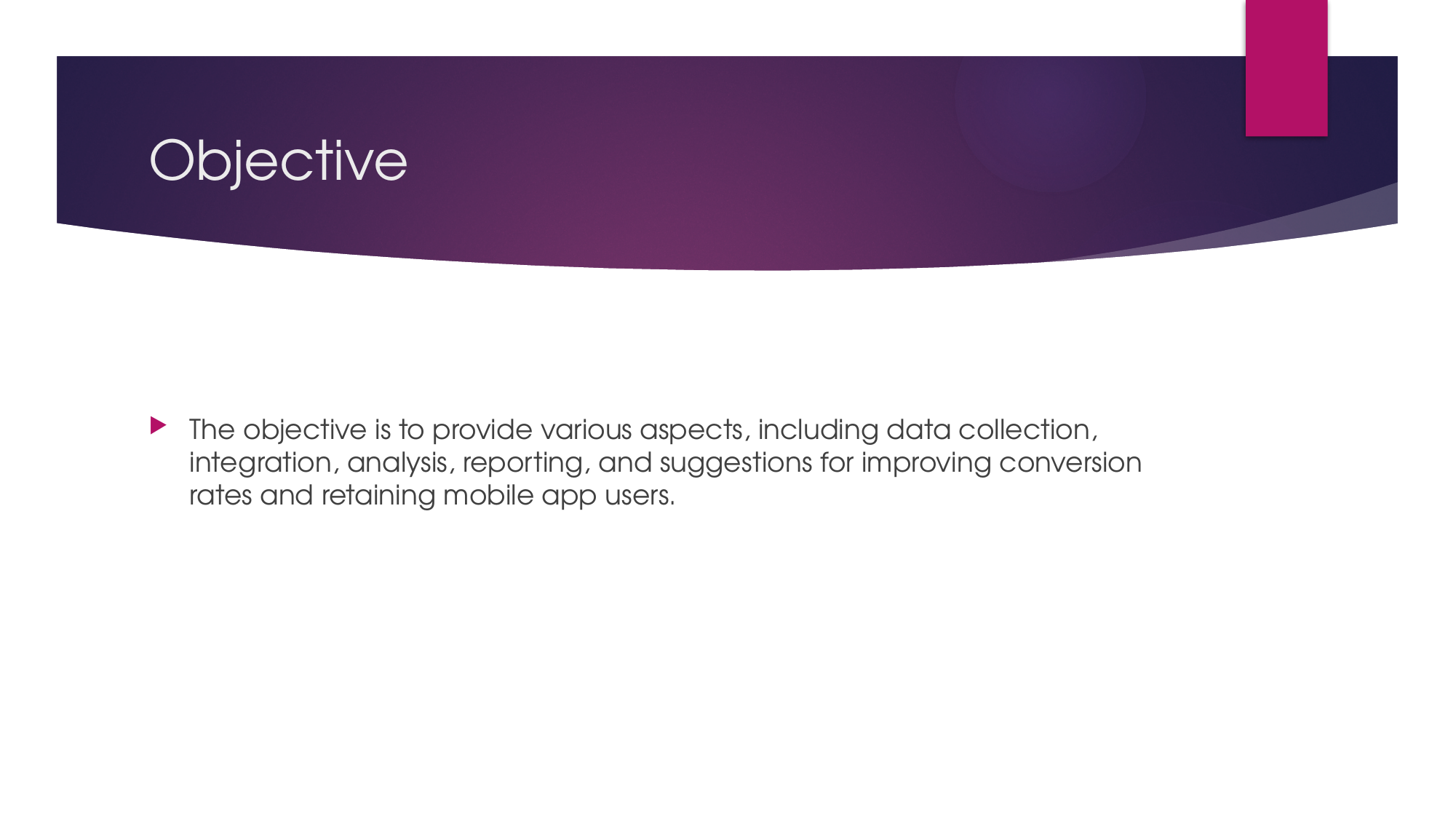

# Objective

The objective is to provide various aspects, including data collection, integration, analysis, reporting, and suggestions for improving conversion rates and retaining mobile app users.